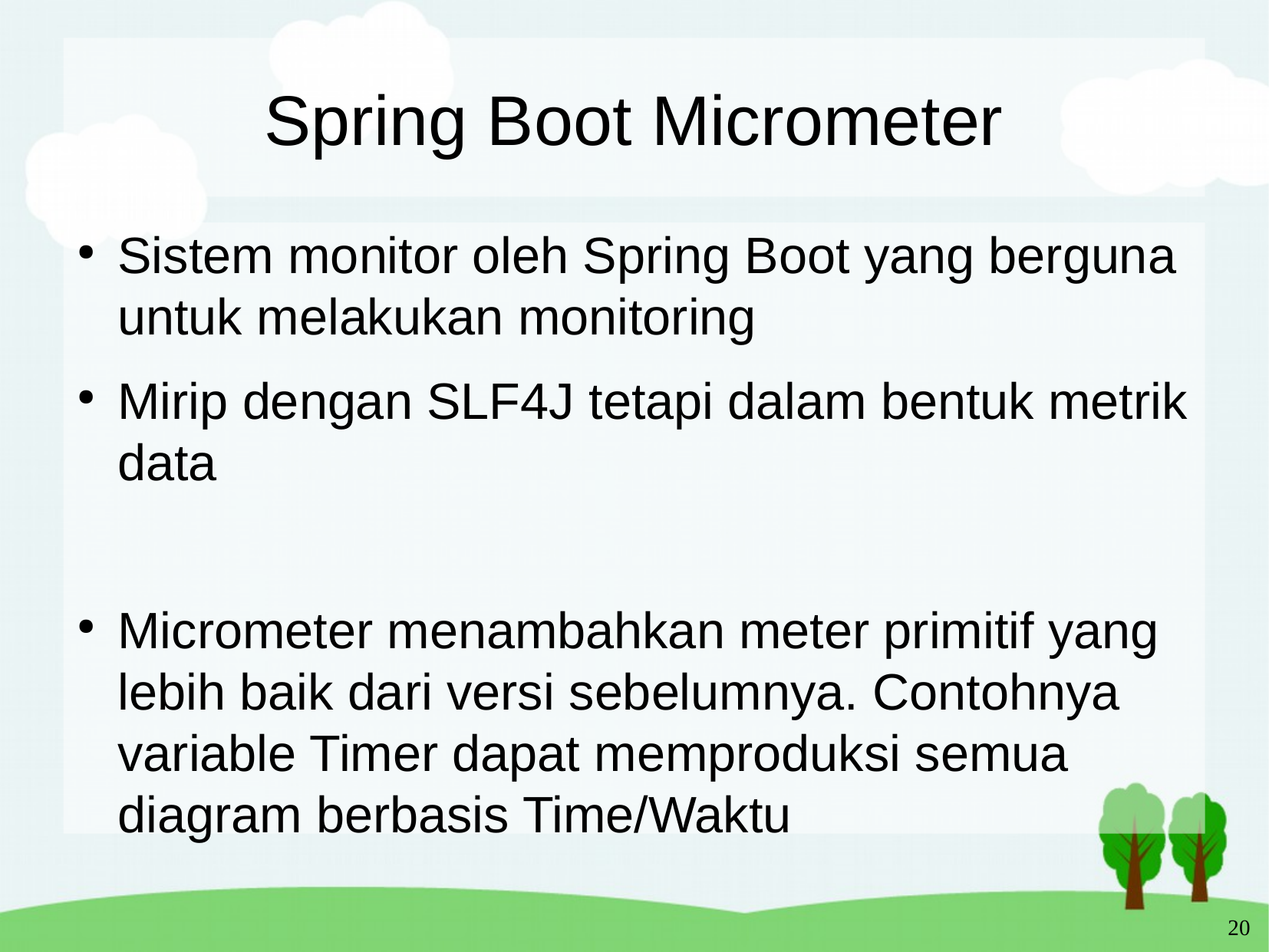

Spring Boot Micrometer
Sistem monitor oleh Spring Boot yang berguna untuk melakukan monitoring
Mirip dengan SLF4J tetapi dalam bentuk metrik data

Micrometer menambahkan meter primitif yang lebih baik dari versi sebelumnya. Contohnya variable Timer dapat memproduksi semua diagram berbasis Time/Waktu
20